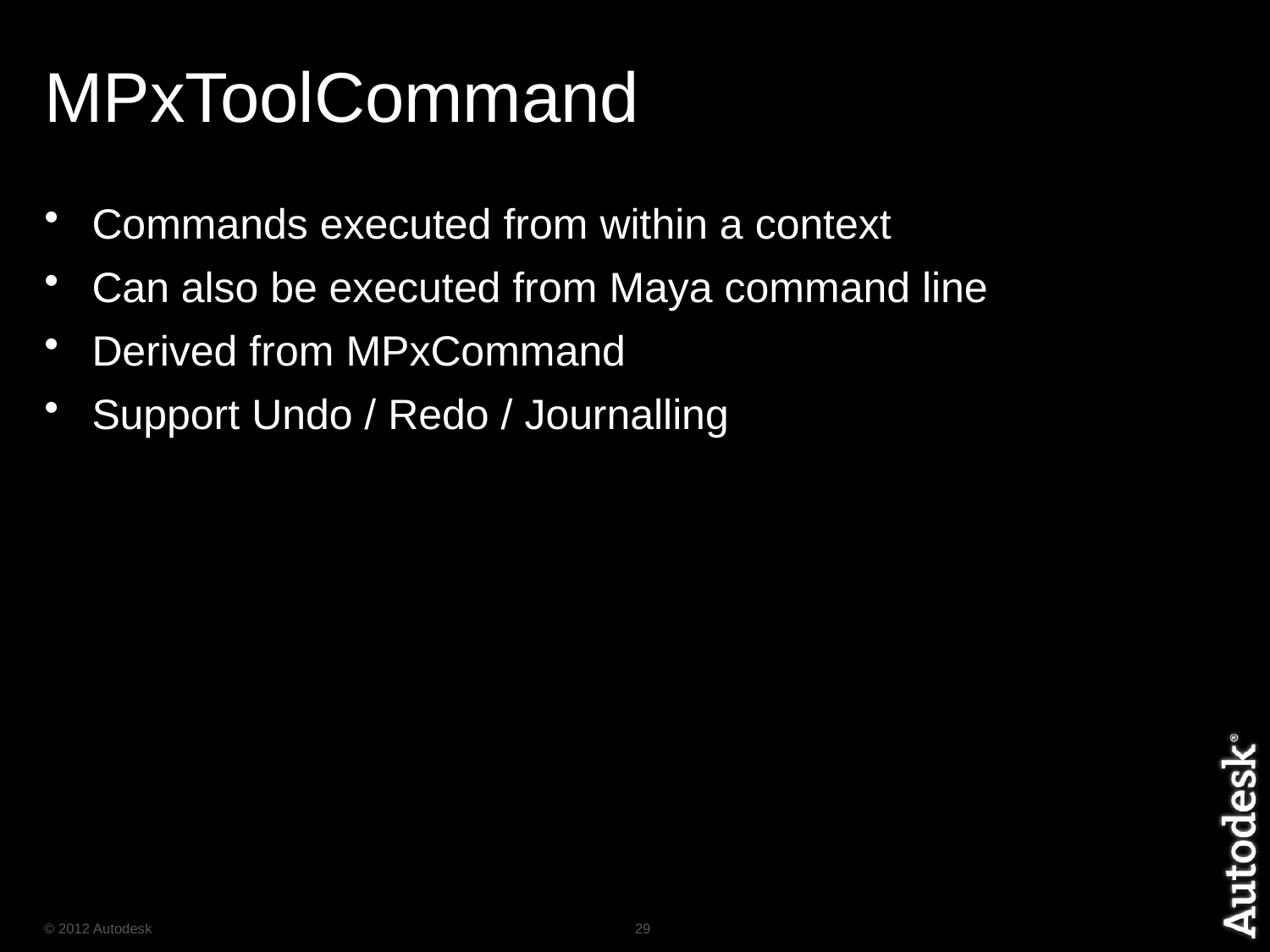

# MPxToolCommand
Commands executed from within a context
Can also be executed from Maya command line
Derived from MPxCommand
Support Undo / Redo / Journalling